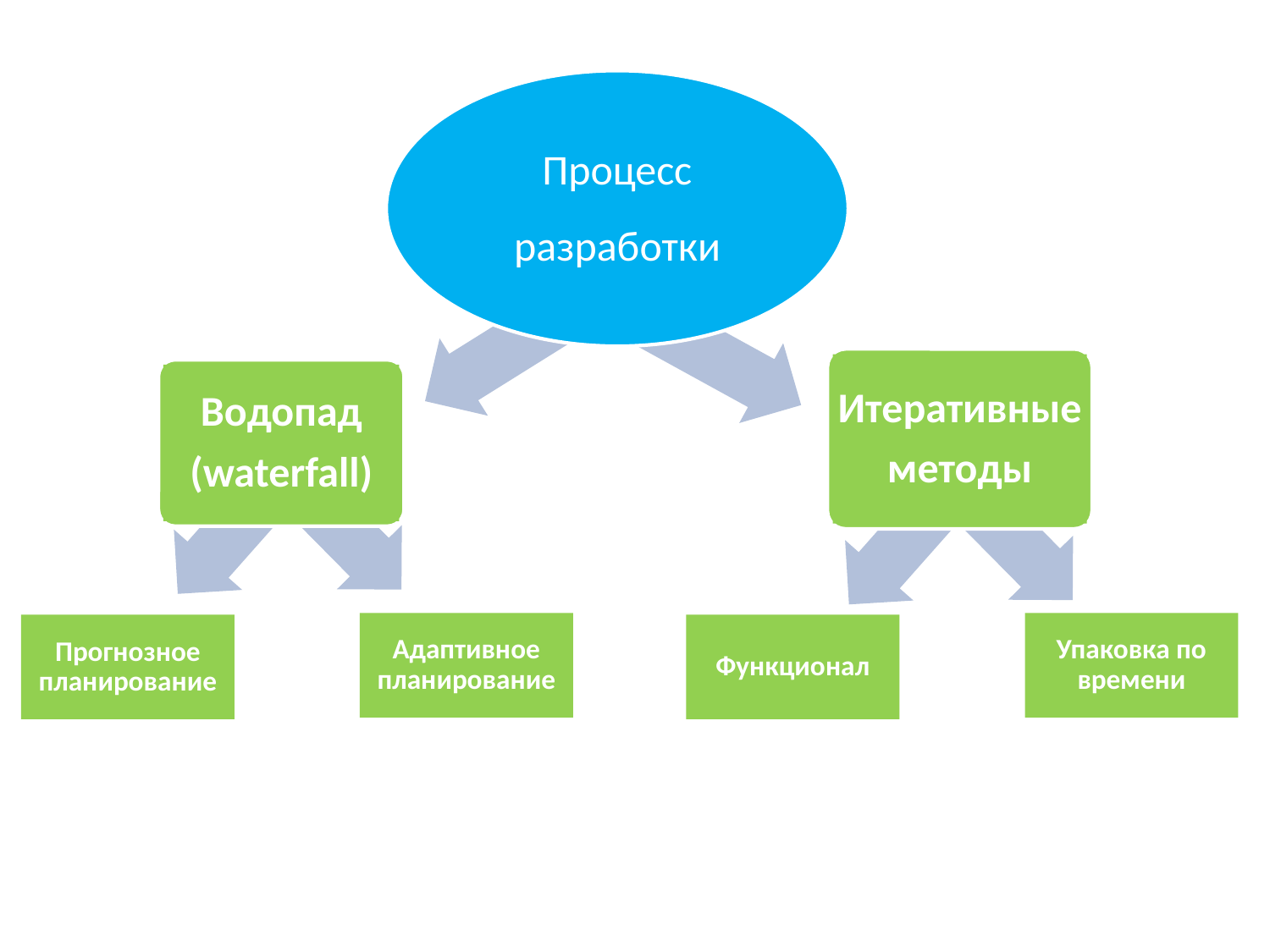

Процесс разработки

Итеративные
методы

Водопад
(waterfall)

Адаптивное планирование
Упаковка по времени
Прогнозное планирование
Функционал